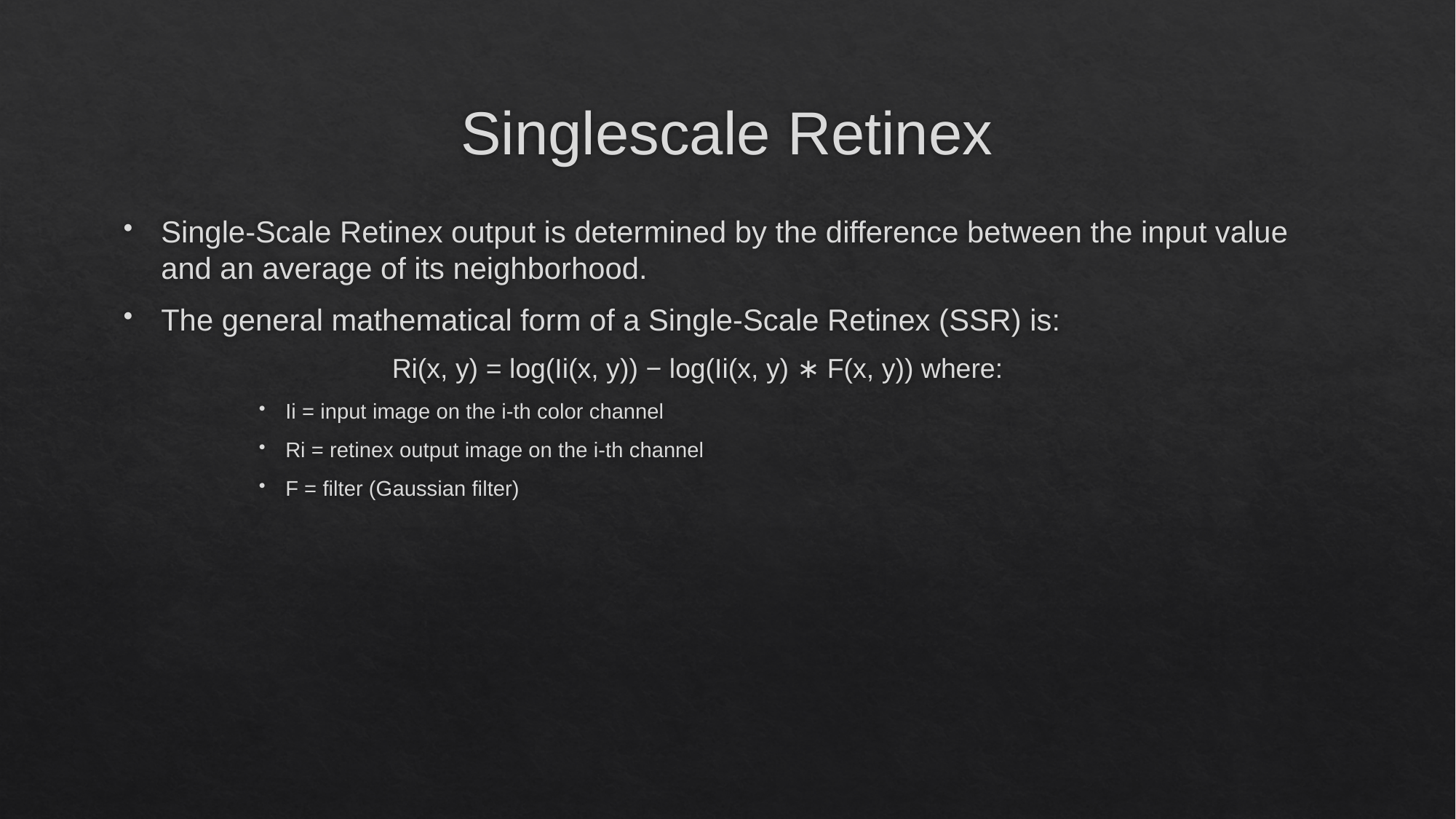

# Singlescale Retinex
Single-Scale Retinex output is determined by the difference between the input value and an average of its neighborhood.
The general mathematical form of a Single-Scale Retinex (SSR) is:
		Ri(x, y) = log(Ii(x, y)) − log(Ii(x, y) ∗ F(x, y)) where:
Ii = input image on the i-th color channel
Ri = retinex output image on the i-th channel
F = filter (Gaussian filter)